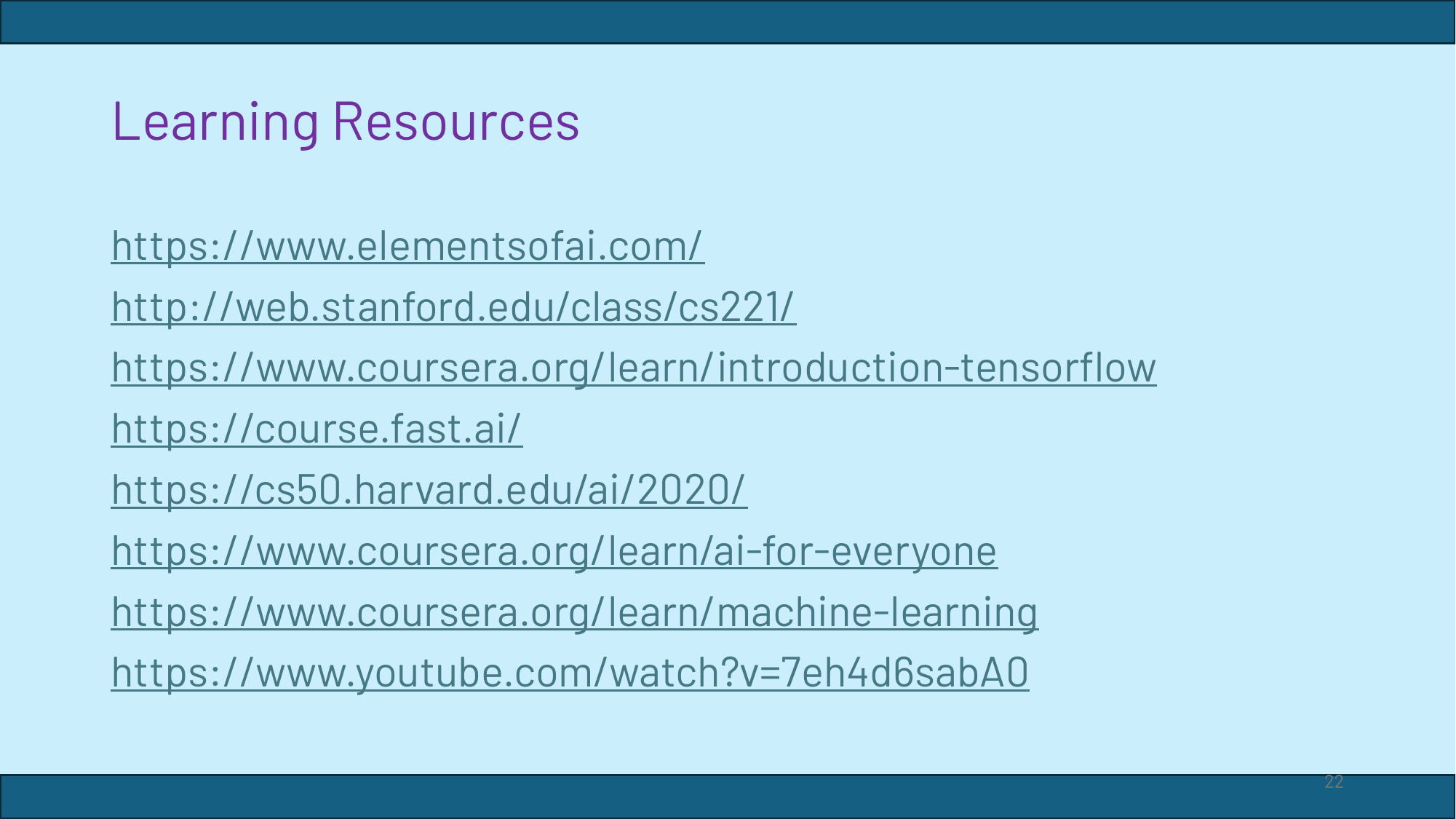

# Learning Resources
https://www.elementsofai.com/
http://web.stanford.edu/class/cs221/
https://www.coursera.org/learn/introduction-tensorflow
https://course.fast.ai/
https://cs50.harvard.edu/ai/2020/
https://www.coursera.org/learn/ai-for-everyone
https://www.coursera.org/learn/machine-learning
https://www.youtube.com/watch?v=7eh4d6sabA0

22